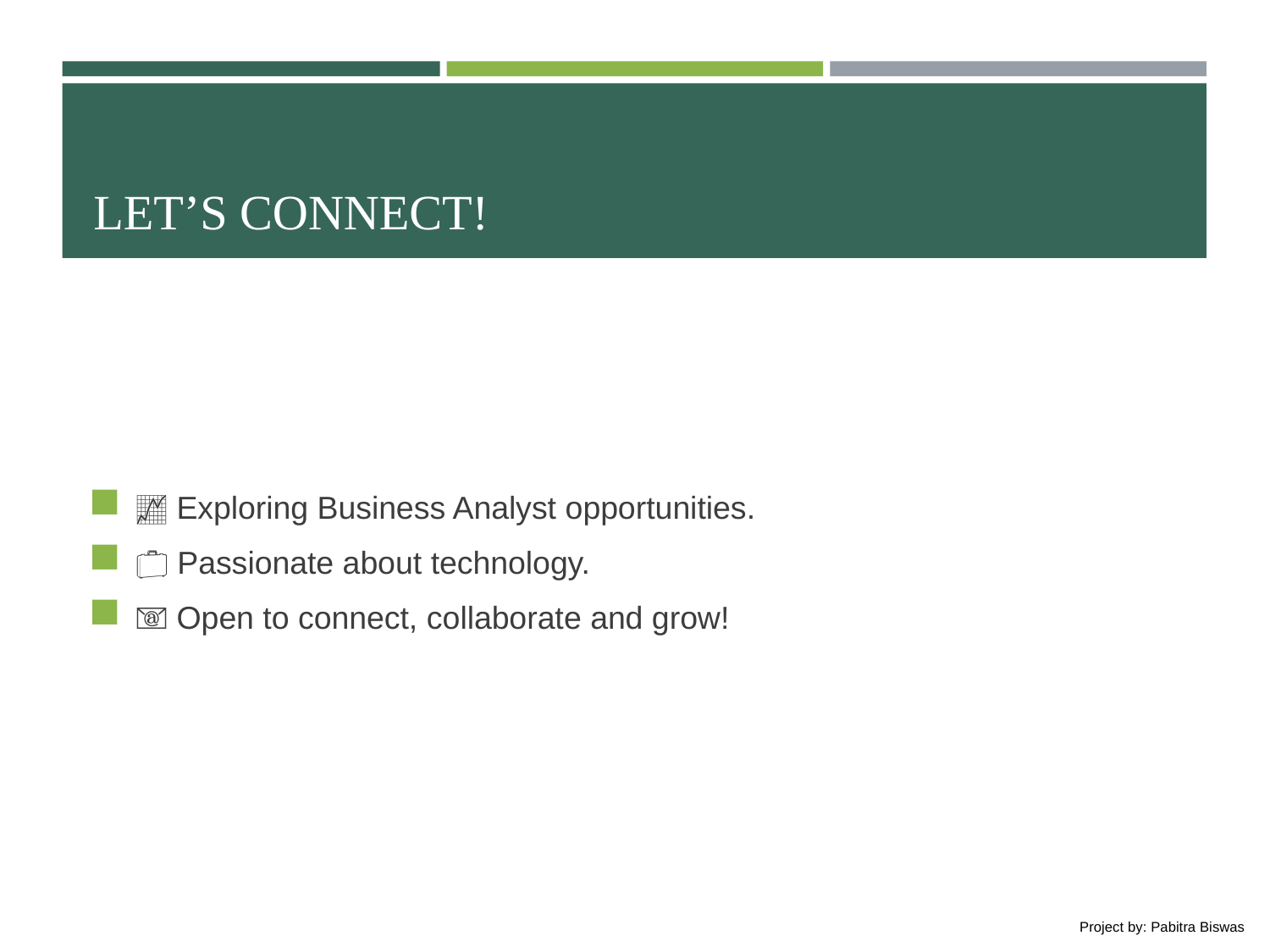

# Let’s Connect!
📈 Exploring Business Analyst opportunities.
💼 Passionate about technology.
📧 Open to connect, collaborate and grow!
Project by: Pabitra Biswas